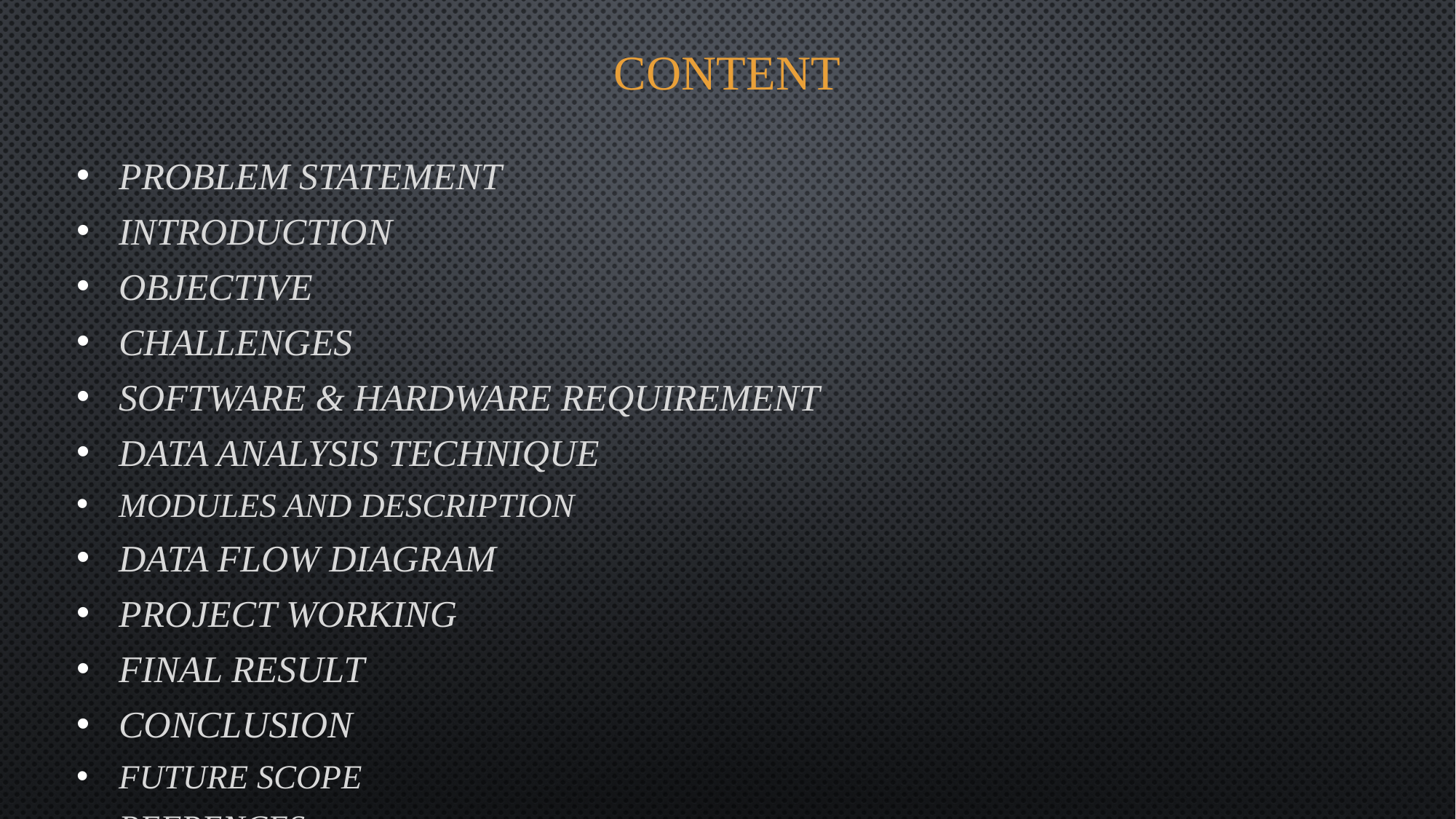

# CONTENT
Problem Statement
Introduction
Objective
Challenges
Software & Hardware Requirement
Data analysis technique
MODULES AND DESCRIPTION
Data flow diagram
Project working
Final result
Conclusion
FUTURE SCOPE
REFRENCES